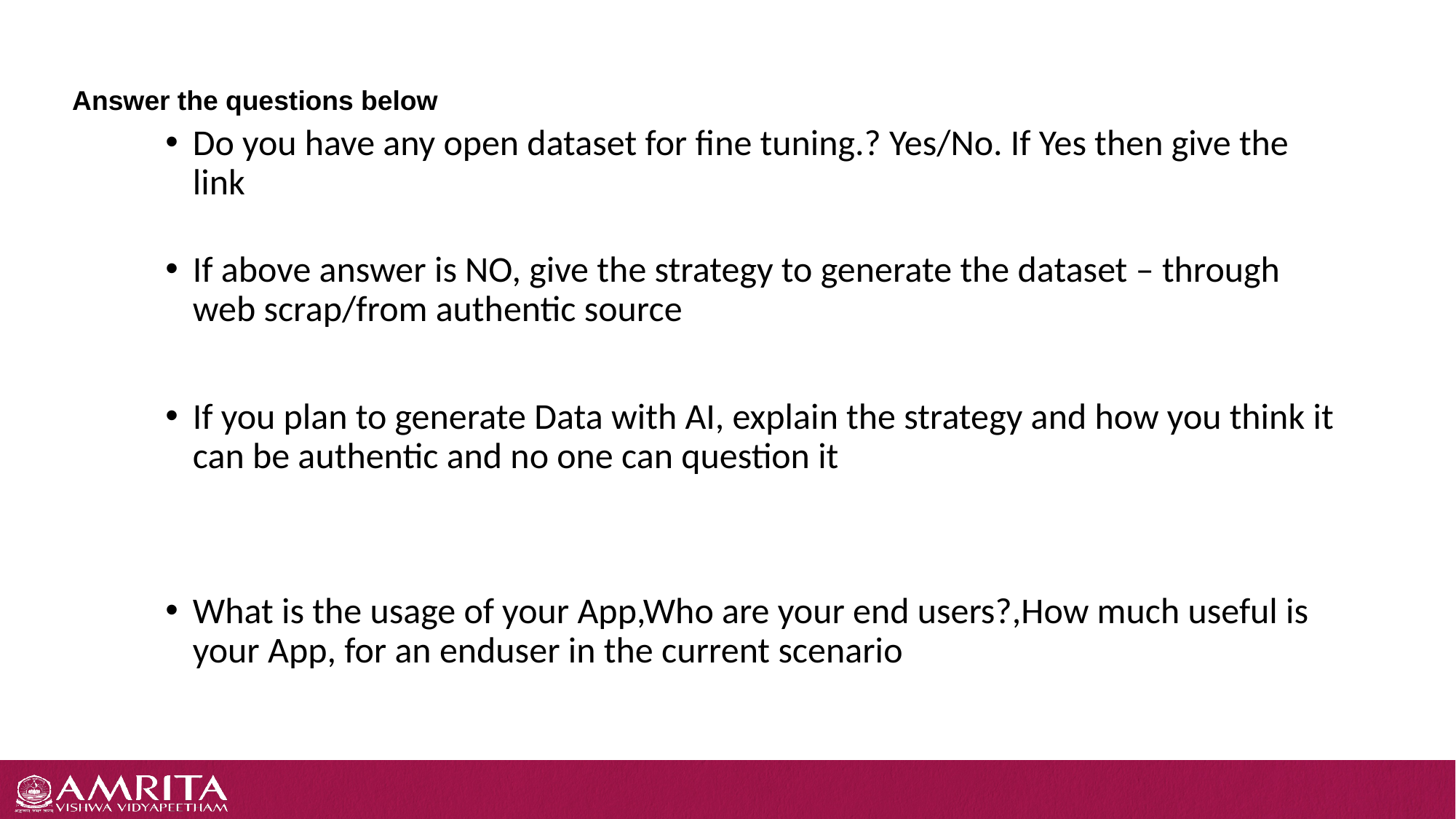

#
Answer the questions below
Do you have any open dataset for fine tuning.? Yes/No. If Yes then give the link

If above answer is NO, give the strategy to generate the dataset – through web scrap/from authentic source

If you plan to generate Data with AI, explain the strategy and how you think it can be authentic and no one can question it

What is the usage of your App,Who are your end users?,How much useful is your App, for an enduser in the current scenario